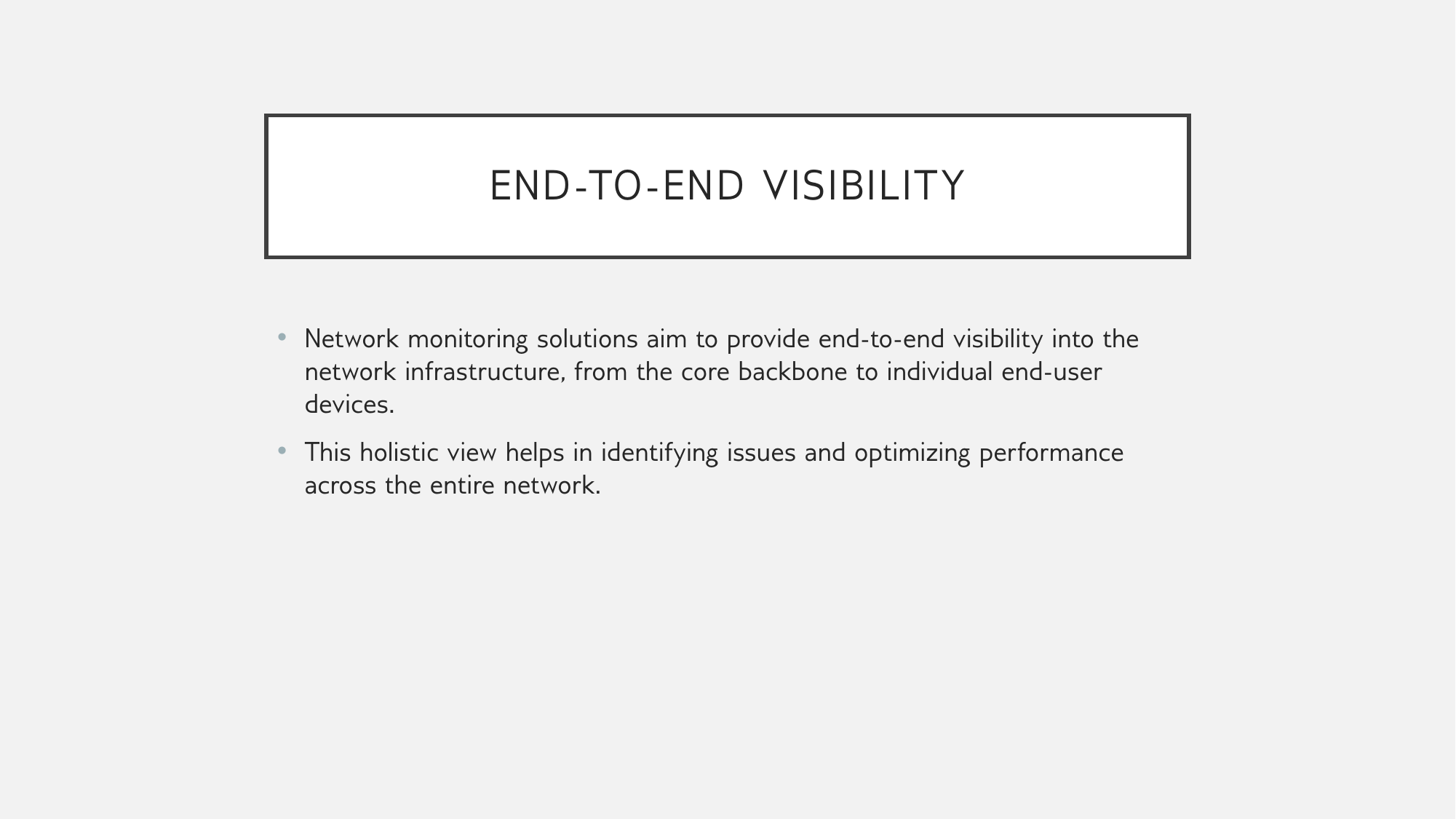

# End-to-End Visibility
Network monitoring solutions aim to provide end-to-end visibility into the network infrastructure, from the core backbone to individual end-user devices.
This holistic view helps in identifying issues and optimizing performance across the entire network.